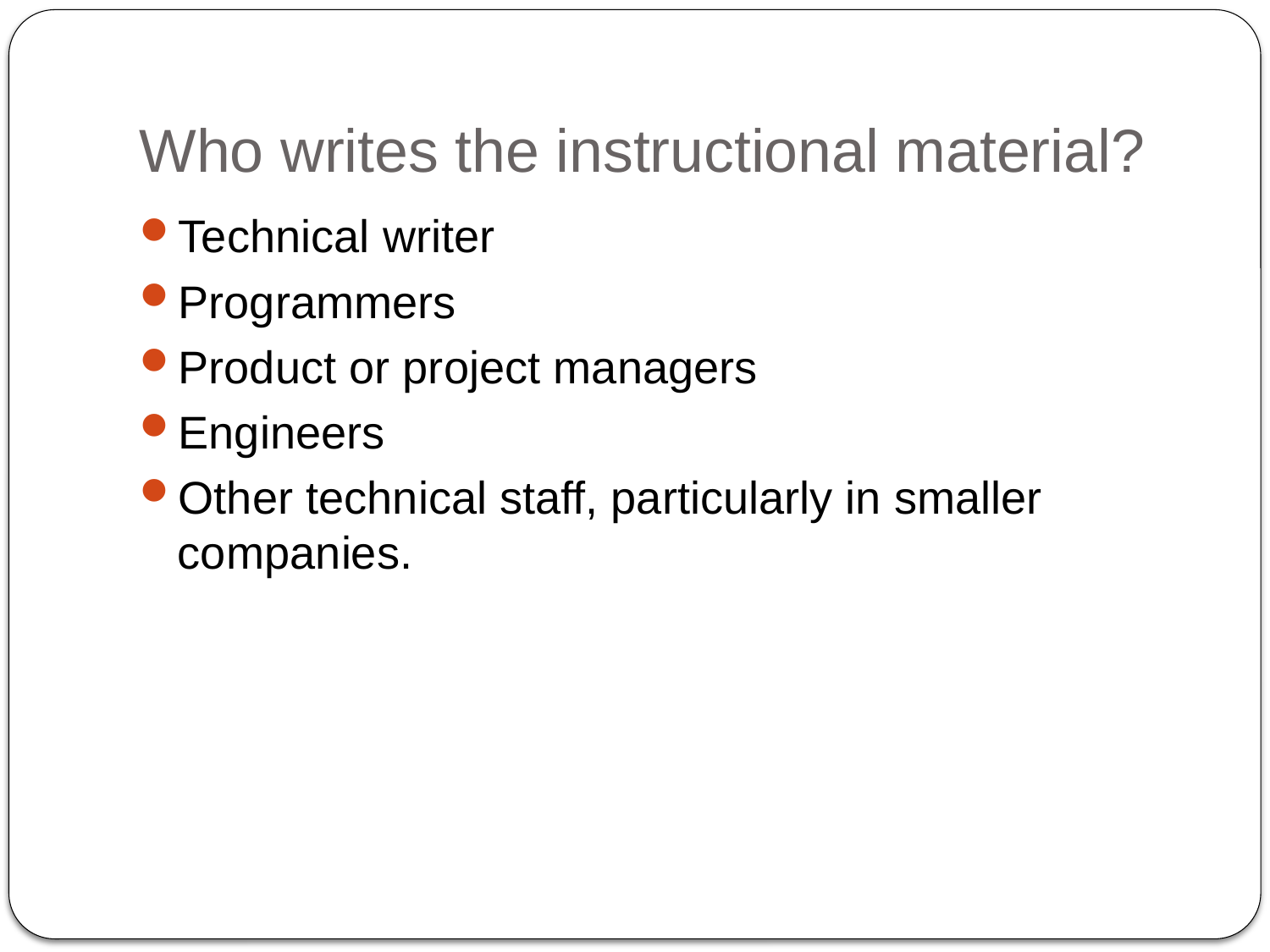

# Who writes the instructional material?
Technical writer
Programmers
Product or project managers
Engineers
Other technical staff, particularly in smaller companies.